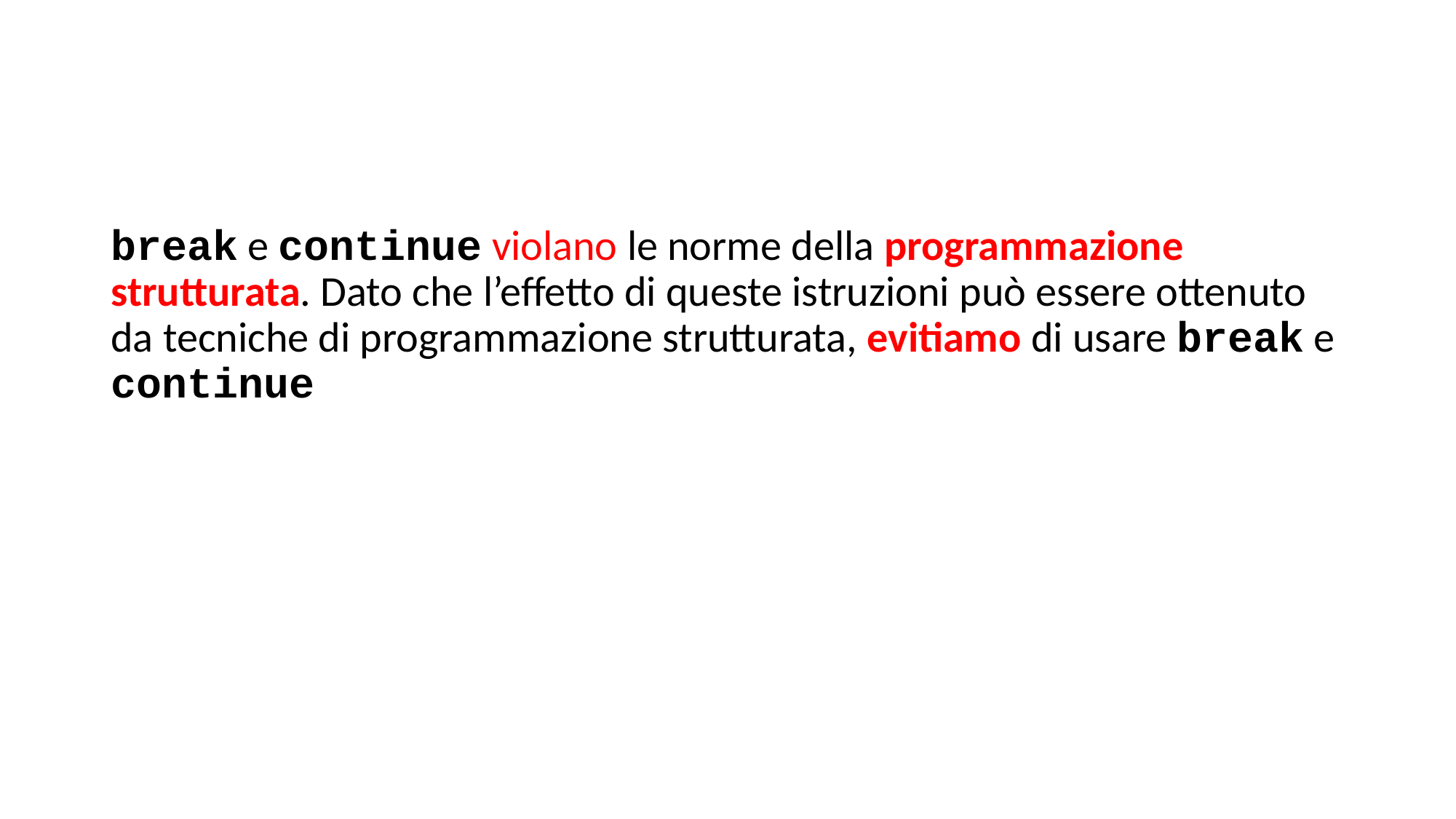

#
break e continue violano le norme della programmazione strutturata. Dato che l’effetto di queste istruzioni può essere ottenuto da tecniche di programmazione strutturata, evitiamo di usare break e continue